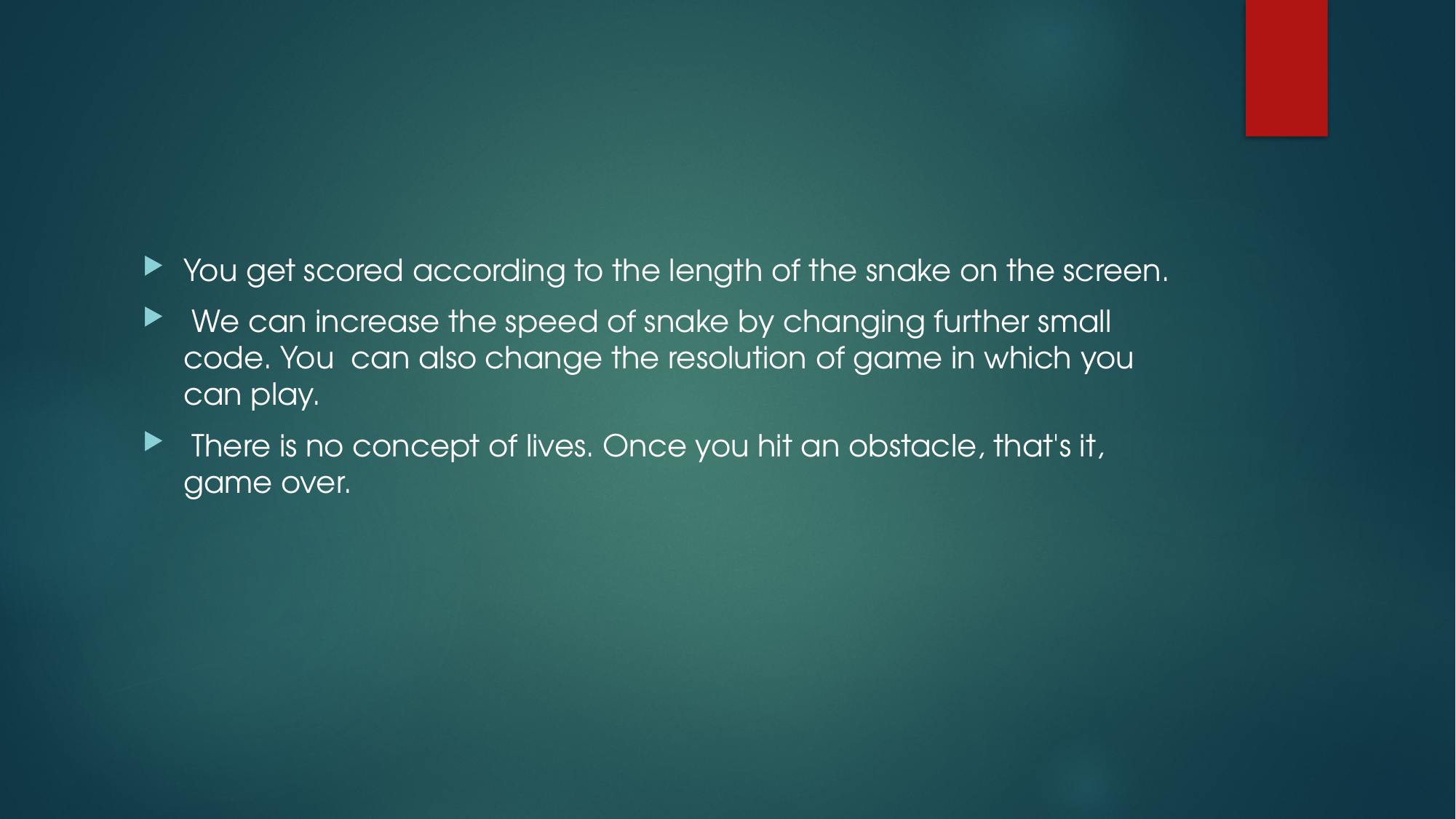

#
You get scored according to the length of the snake on the screen.
 We can increase the speed of snake by changing further small code. You  can also change the resolution of game in which you can play.
 There is no concept of lives. Once you hit an obstacle, that's it, game over.